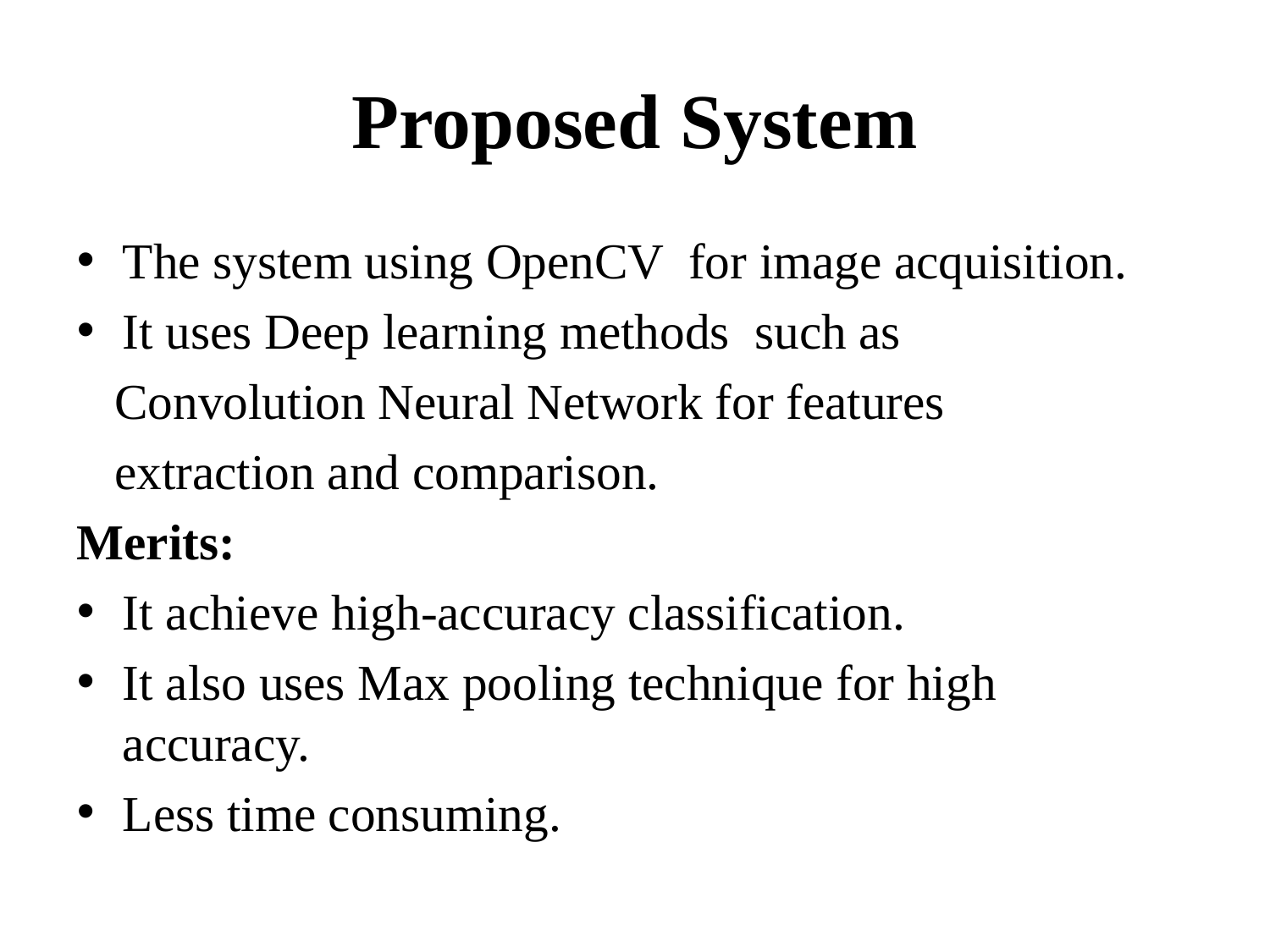

# Proposed System
The system using OpenCV  for image acquisition.
It uses Deep learning methods  such as
   Convolution Neural Network for features
   extraction and comparison.
Merits:
It achieve high-accuracy classification.
It also uses Max pooling technique for high accuracy.
Less time consuming.